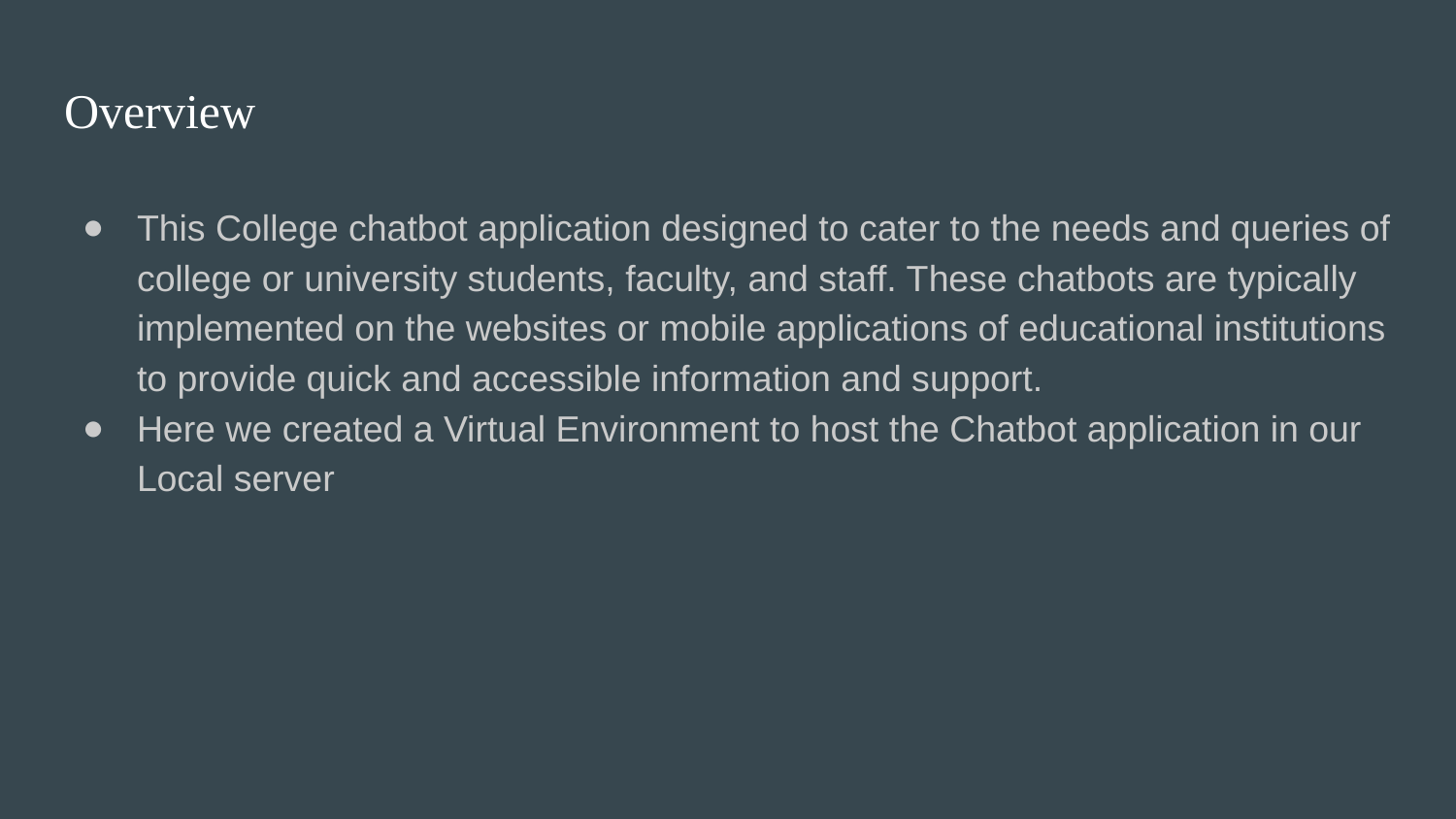

# Overview
This College chatbot application designed to cater to the needs and queries of college or university students, faculty, and staff. These chatbots are typically implemented on the websites or mobile applications of educational institutions to provide quick and accessible information and support.
Here we created a Virtual Environment to host the Chatbot application in our Local server